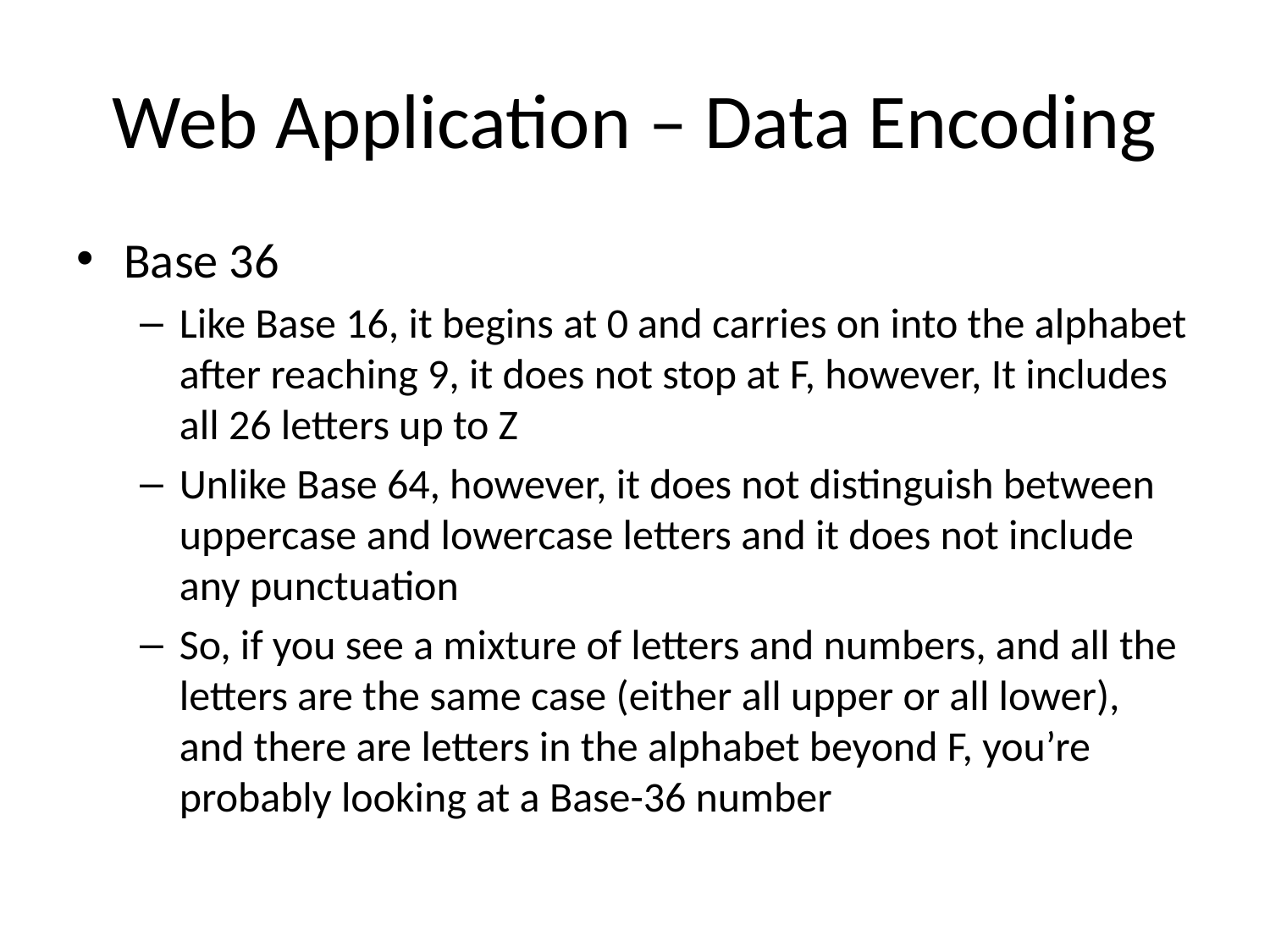

# Web Application – Data Encoding
Base 36
Like Base 16, it begins at 0 and carries on into the alphabet after reaching 9, it does not stop at F, however, It includes all 26 letters up to Z
Unlike Base 64, however, it does not distinguish between uppercase and lowercase letters and it does not include any punctuation
So, if you see a mixture of letters and numbers, and all the letters are the same case (either all upper or all lower), and there are letters in the alphabet beyond F, you’re probably looking at a Base-36 number